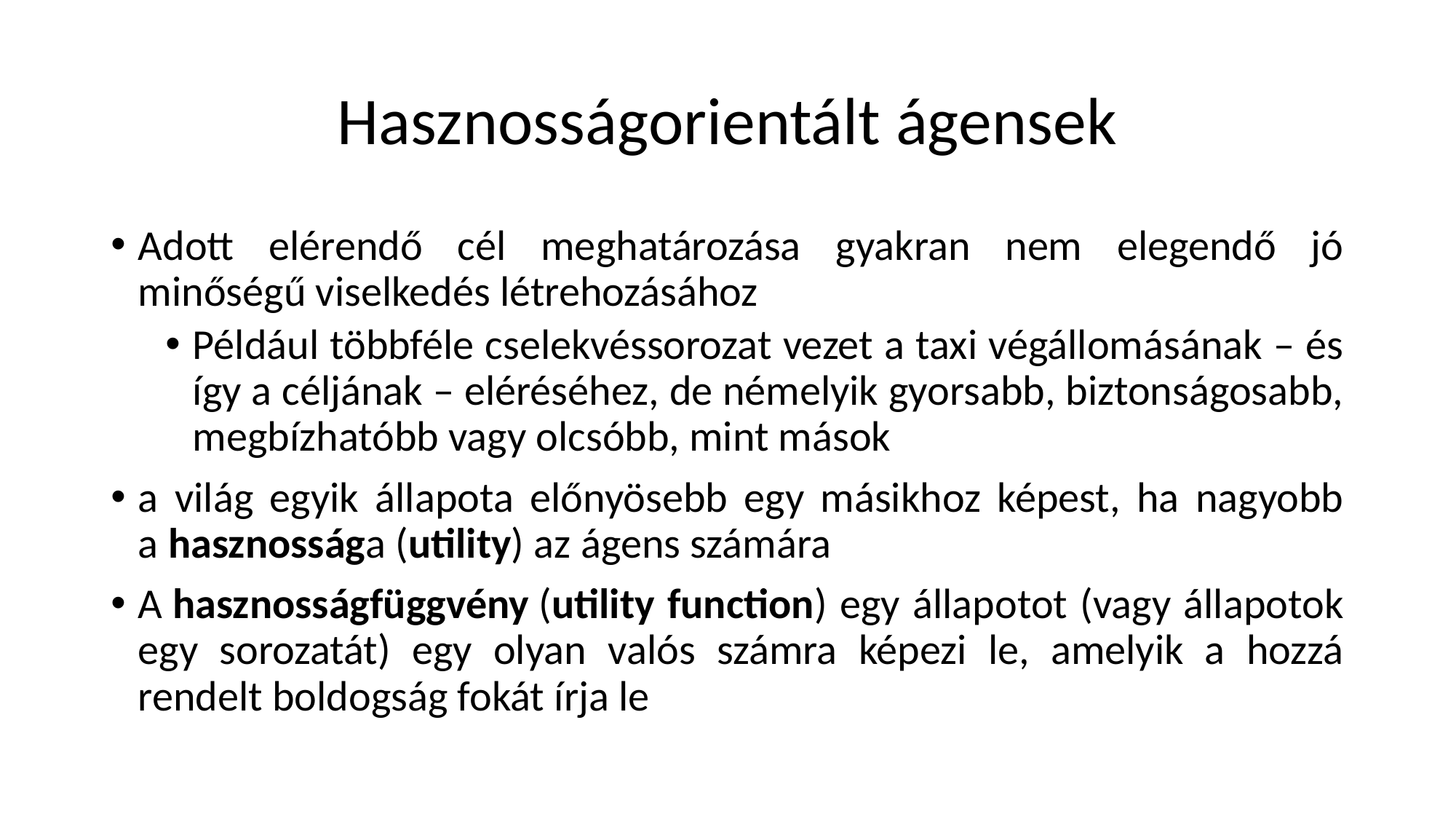

# Hasznosságorientált ágensek
Adott elérendő cél meghatározása gyakran nem elegendő jó minőségű viselkedés létrehozásához
Például többféle cselekvéssorozat vezet a taxi végállomásának – és így a céljának – eléréséhez, de némelyik gyorsabb, biztonságosabb, megbízhatóbb vagy olcsóbb, mint mások
a világ egyik állapota előnyösebb egy másikhoz képest, ha nagyobb a hasznossága (utility) az ágens számára
A hasznosságfüggvény (utility function) egy állapotot (vagy állapotok egy sorozatát) egy olyan valós számra képezi le, amelyik a hozzá rendelt boldogság fokát írja le